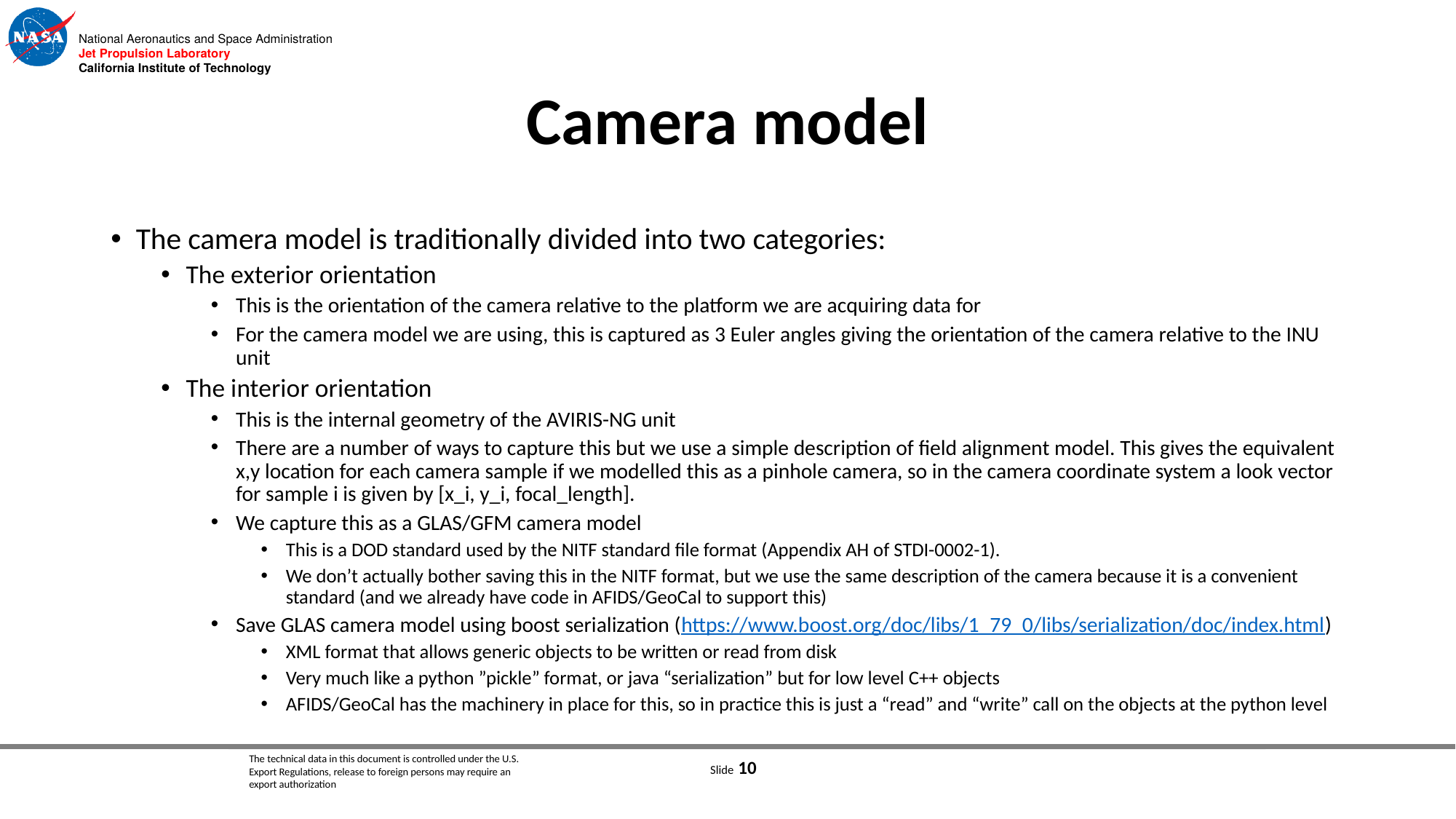

# Camera model
The camera model is traditionally divided into two categories:
The exterior orientation
This is the orientation of the camera relative to the platform we are acquiring data for
For the camera model we are using, this is captured as 3 Euler angles giving the orientation of the camera relative to the INU unit
The interior orientation
This is the internal geometry of the AVIRIS-NG unit
There are a number of ways to capture this but we use a simple description of field alignment model. This gives the equivalent x,y location for each camera sample if we modelled this as a pinhole camera, so in the camera coordinate system a look vector for sample i is given by [x_i, y_i, focal_length].
We capture this as a GLAS/GFM camera model
This is a DOD standard used by the NITF standard file format (Appendix AH of STDI-0002-1).
We don’t actually bother saving this in the NITF format, but we use the same description of the camera because it is a convenient standard (and we already have code in AFIDS/GeoCal to support this)
Save GLAS camera model using boost serialization (https://www.boost.org/doc/libs/1_79_0/libs/serialization/doc/index.html)
XML format that allows generic objects to be written or read from disk
Very much like a python ”pickle” format, or java “serialization” but for low level C++ objects
AFIDS/GeoCal has the machinery in place for this, so in practice this is just a “read” and “write” call on the objects at the python level